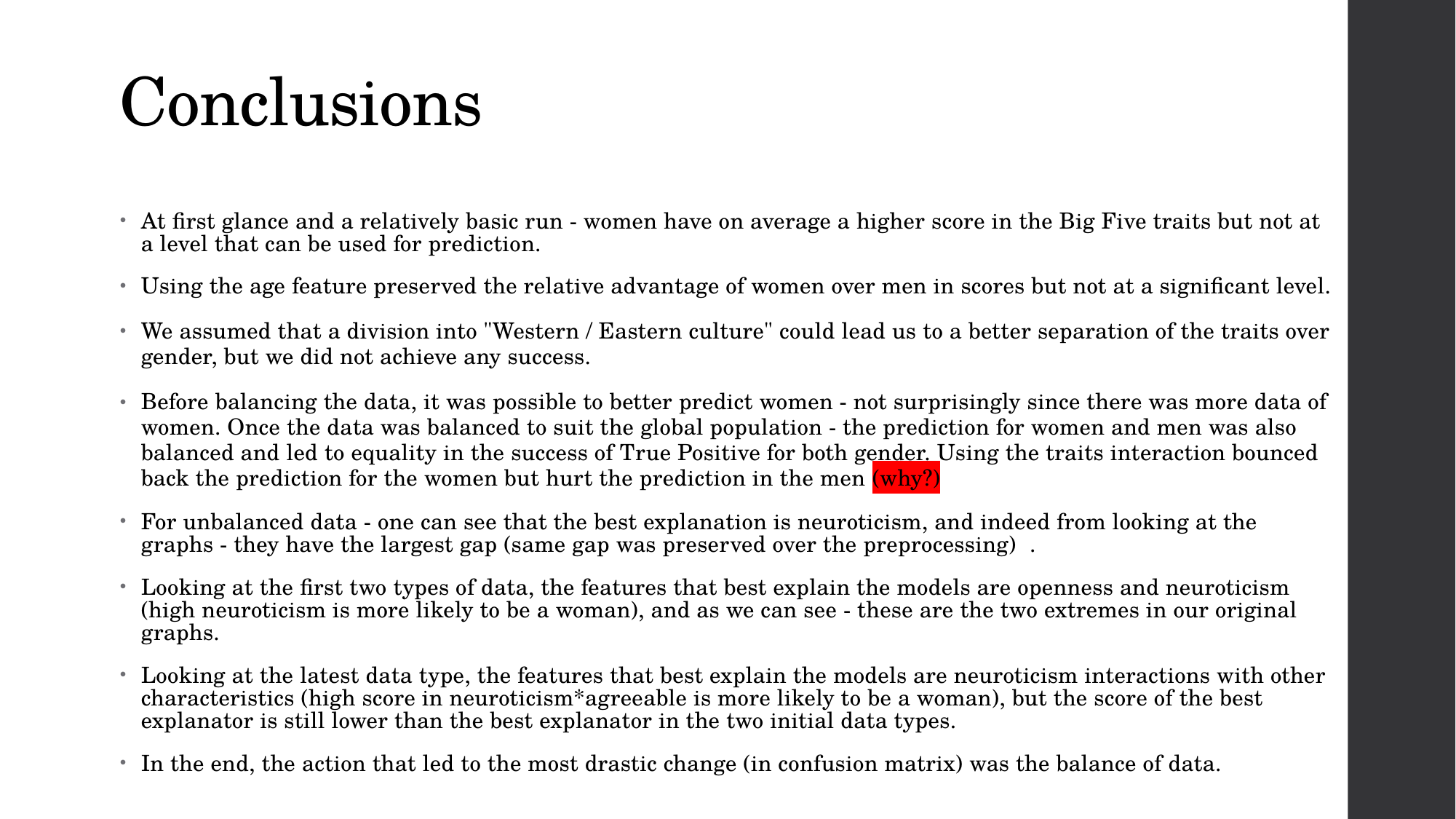

Conclusions
At first glance and a relatively basic run - women have on average a higher score in the Big Five traits but not at a level that can be used for prediction.
Using the age feature preserved the relative advantage of women over men in scores but not at a significant level.
We assumed that a division into "Western / Eastern culture" could lead us to a better separation of the traits over gender, but we did not achieve any success.
Before balancing the data, it was possible to better predict women - not surprisingly since there was more data of women. Once the data was balanced to suit the global population - the prediction for women and men was also balanced and led to equality in the success of True Positive for both gender. Using the traits interaction bounced back the prediction for the women but hurt the prediction in the men (why?)
For unbalanced data - one can see that the best explanation is neuroticism, and indeed from looking at the graphs - they have the largest gap (same gap was preserved over the preprocessing)  .
Looking at the first two types of data, the features that best explain the models are openness and neuroticism (high neuroticism is more likely to be a woman), and as we can see - these are the two extremes in our original graphs.
Looking at the latest data type, the features that best explain the models are neuroticism interactions with other characteristics (high score in neuroticism*agreeable is more likely to be a woman), but the score of the best explanator is still lower than the best explanator in the two initial data types.
In the end, the action that led to the most drastic change (in confusion matrix) was the balance of data.